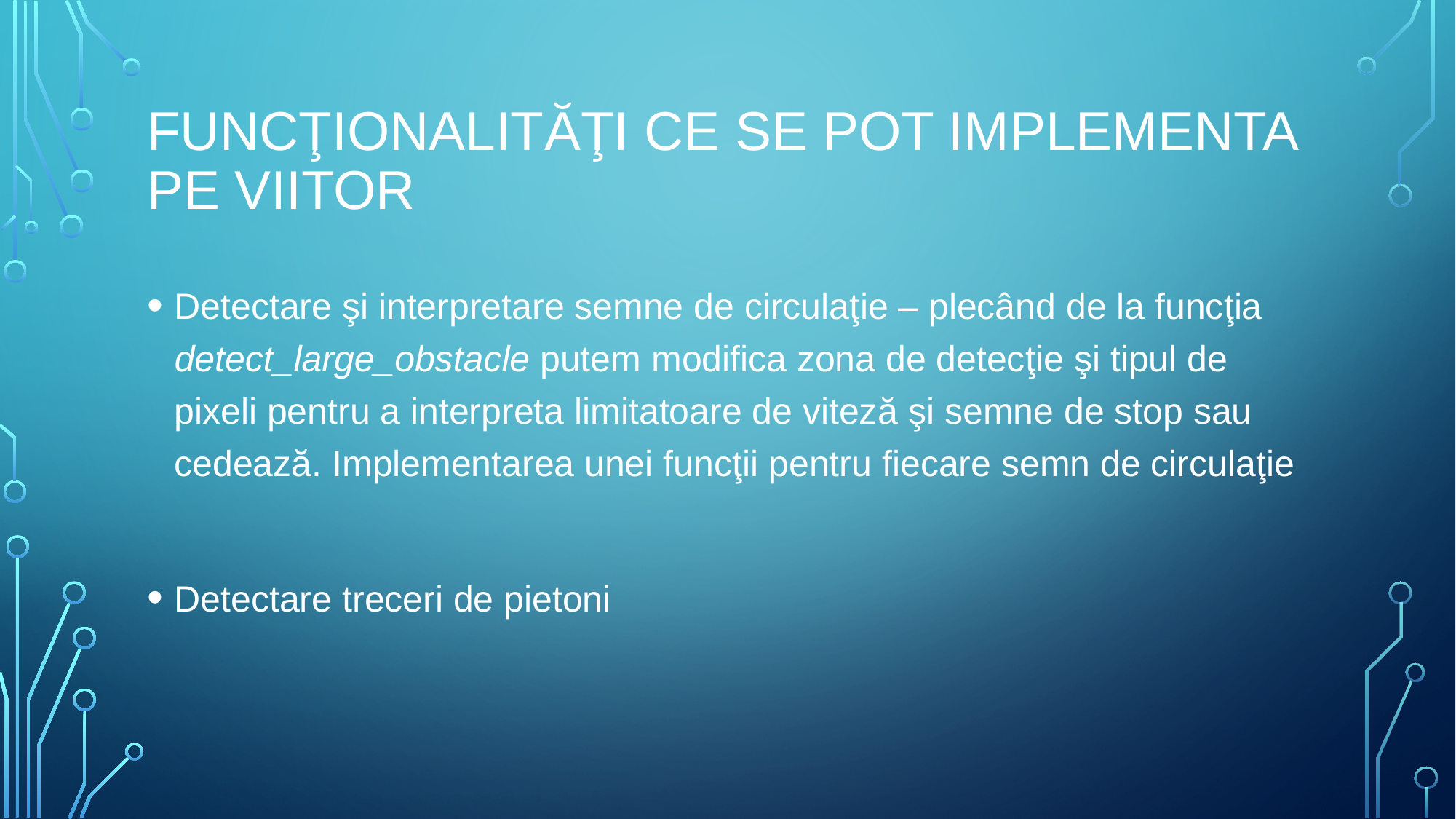

# Funcţionalităţi ce se pot implementa pe viitor
Detectare şi interpretare semne de circulaţie – plecând de la funcţia detect_large_obstacle putem modifica zona de detecţie şi tipul de pixeli pentru a interpreta limitatoare de viteză şi semne de stop sau cedează. Implementarea unei funcţii pentru fiecare semn de circulaţie

Detectare treceri de pietoni